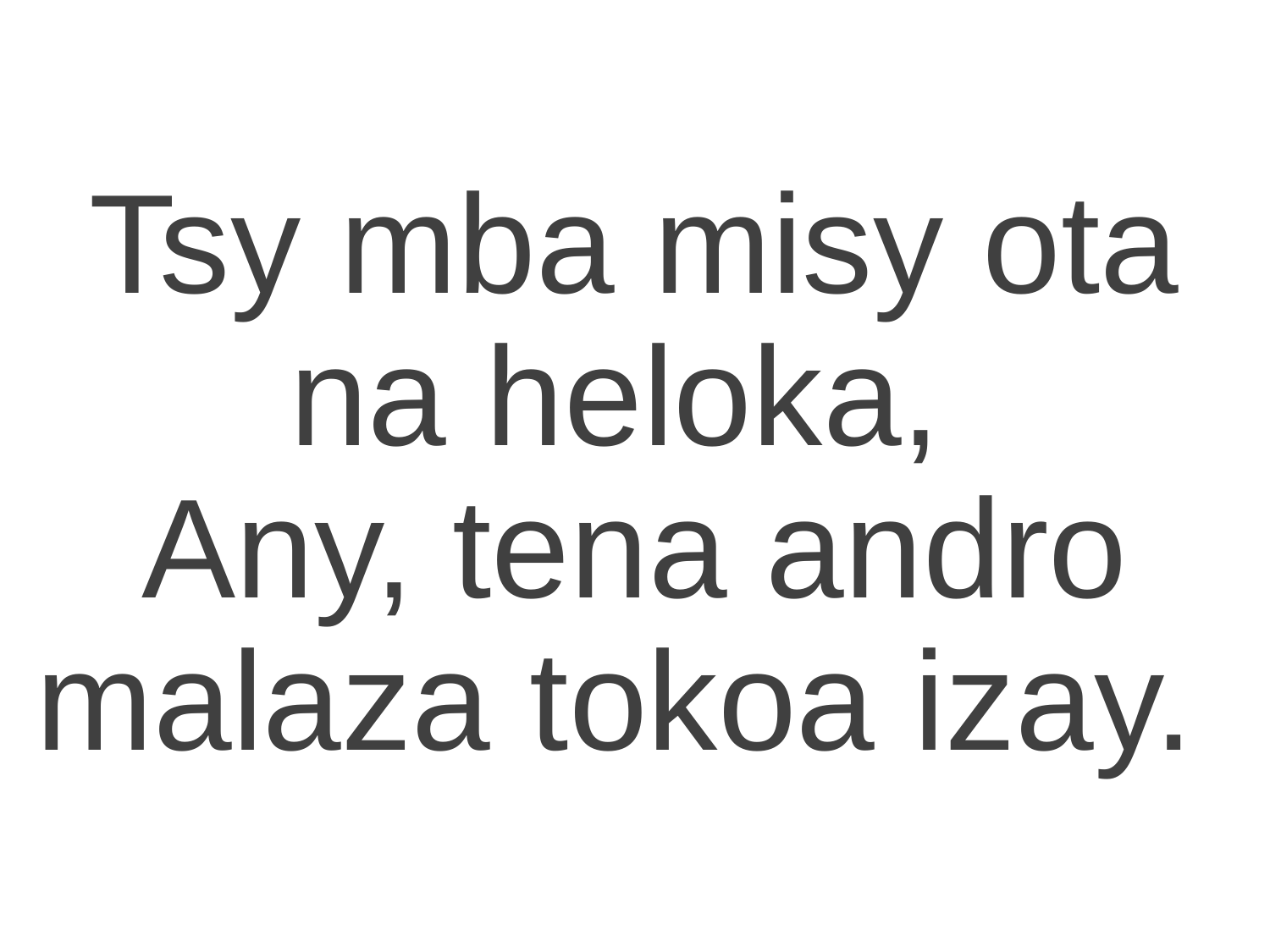

Tsy mba misy ota na heloka,
Any, tena andro malaza tokoa izay.